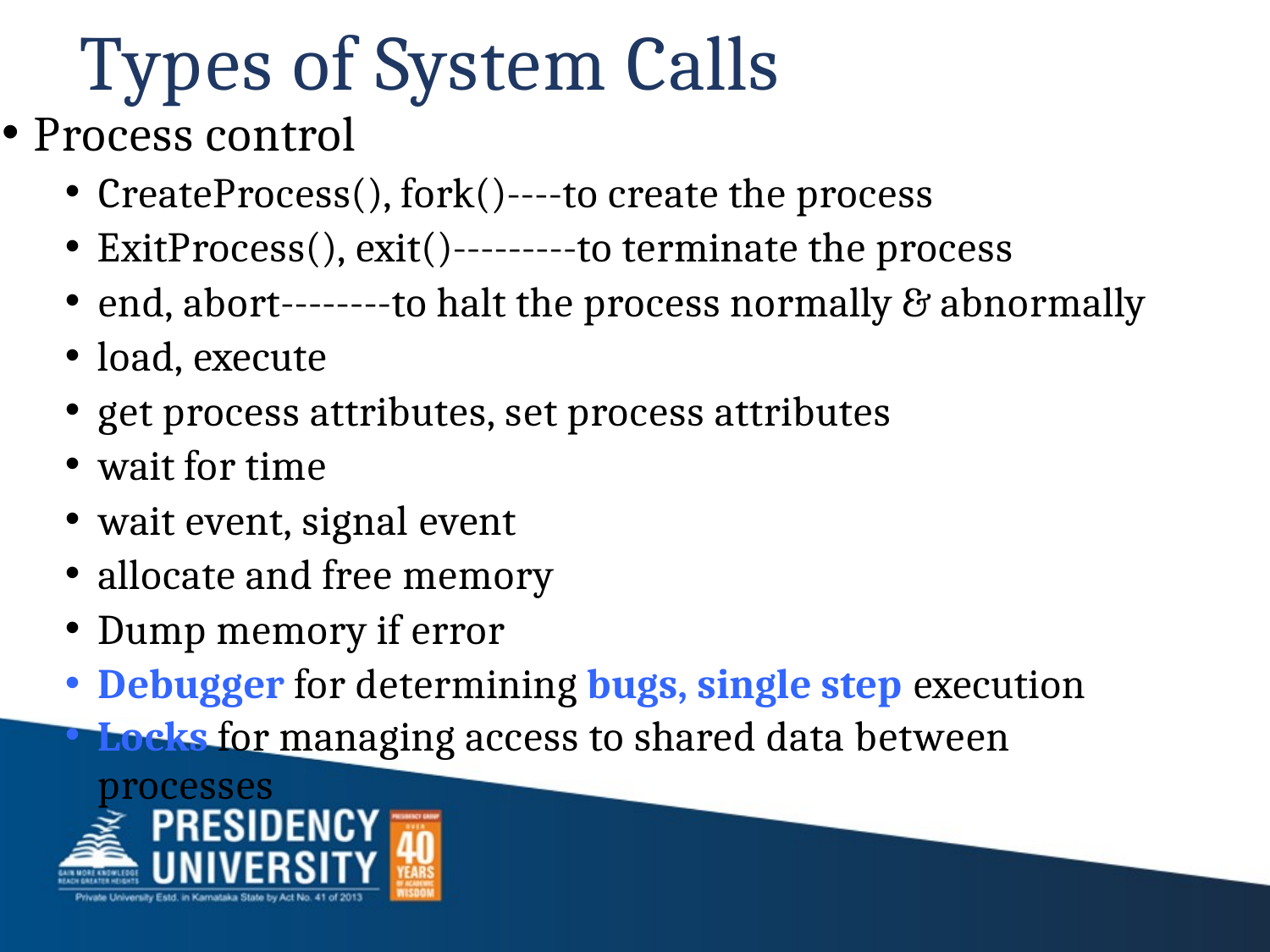

# Types of System Calls
Process control
CreateProcess(), fork()----to create the process
ExitProcess(), exit()---------to terminate the process
end, abort--------to halt the process normally & abnormally
load, execute
get process attributes, set process attributes
wait for time
wait event, signal event
allocate and free memory
Dump memory if error
Debugger for determining bugs, single step execution
Locks for managing access to shared data between
processes